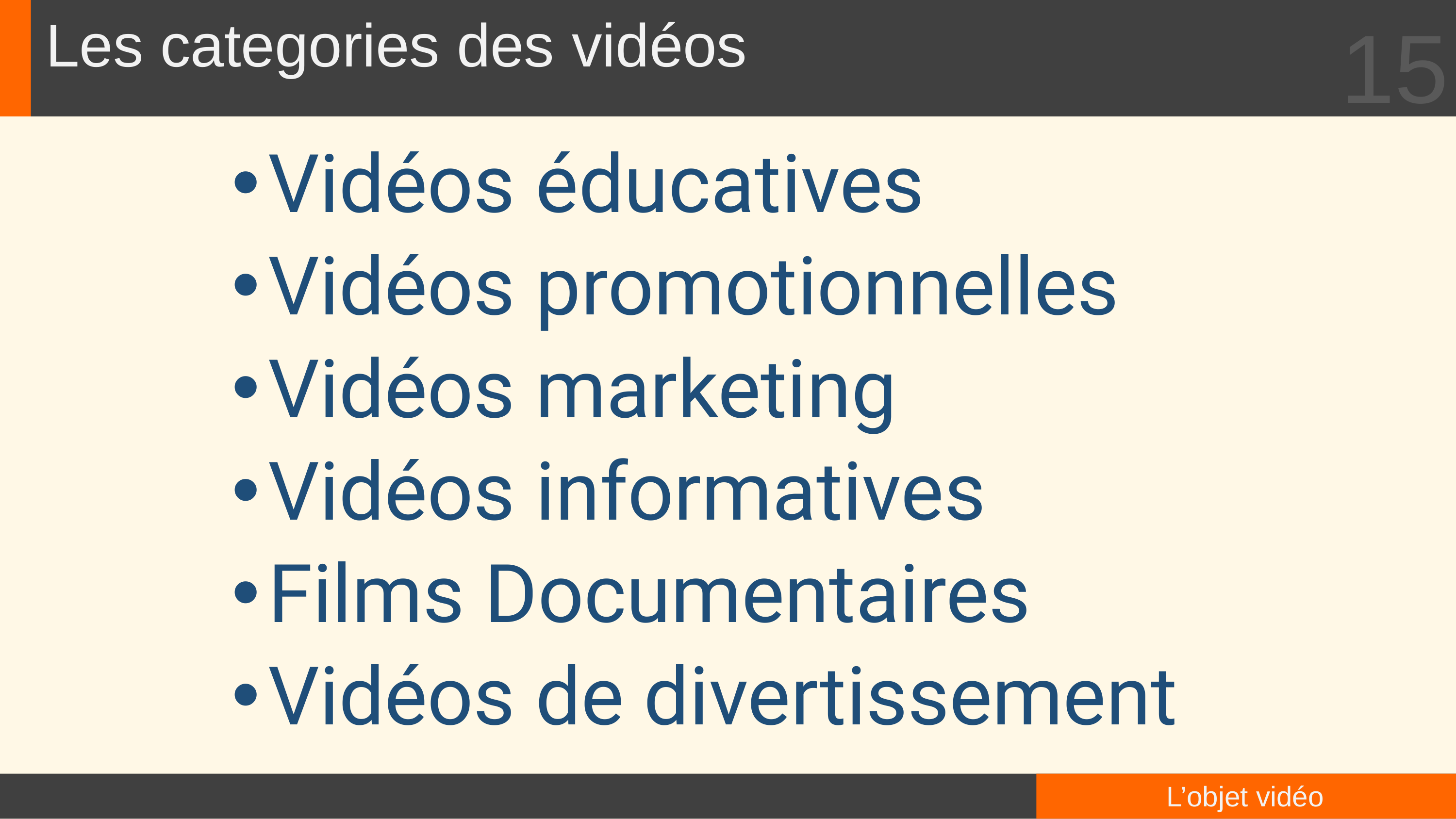

15
# Les categories des vidéos
Vidéos éducatives
Vidéos promotionnelles
Vidéos marketing
Vidéos informatives
Films Documentaires
Vidéos de divertissement
L’objet vidéo